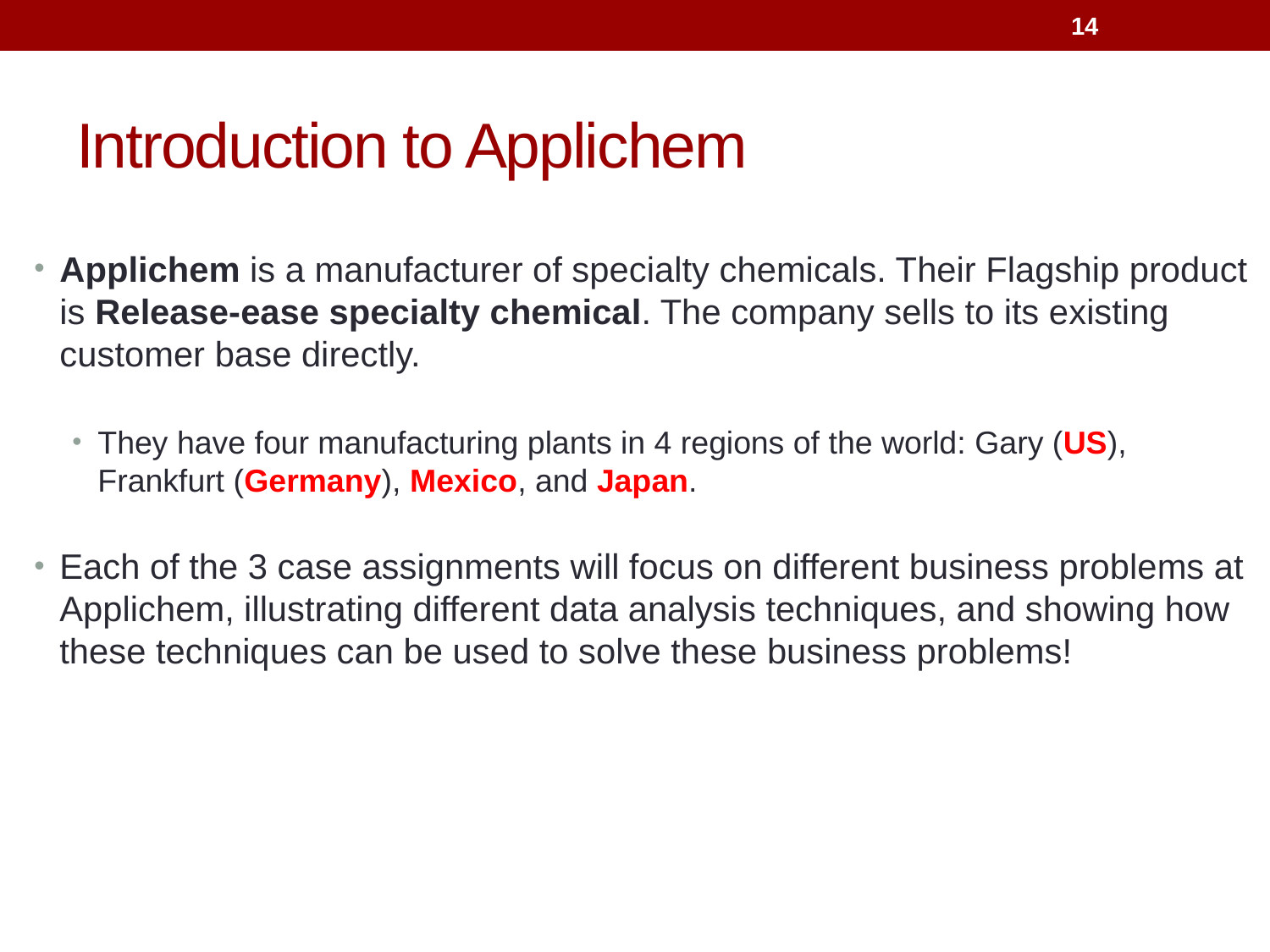

14
# Introduction to Applichem
Applichem is a manufacturer of specialty chemicals. Their Flagship product is Release-ease specialty chemical. The company sells to its existing customer base directly.
They have four manufacturing plants in 4 regions of the world: Gary (US), Frankfurt (Germany), Mexico, and Japan.
Each of the 3 case assignments will focus on different business problems at Applichem, illustrating different data analysis techniques, and showing how these techniques can be used to solve these business problems!